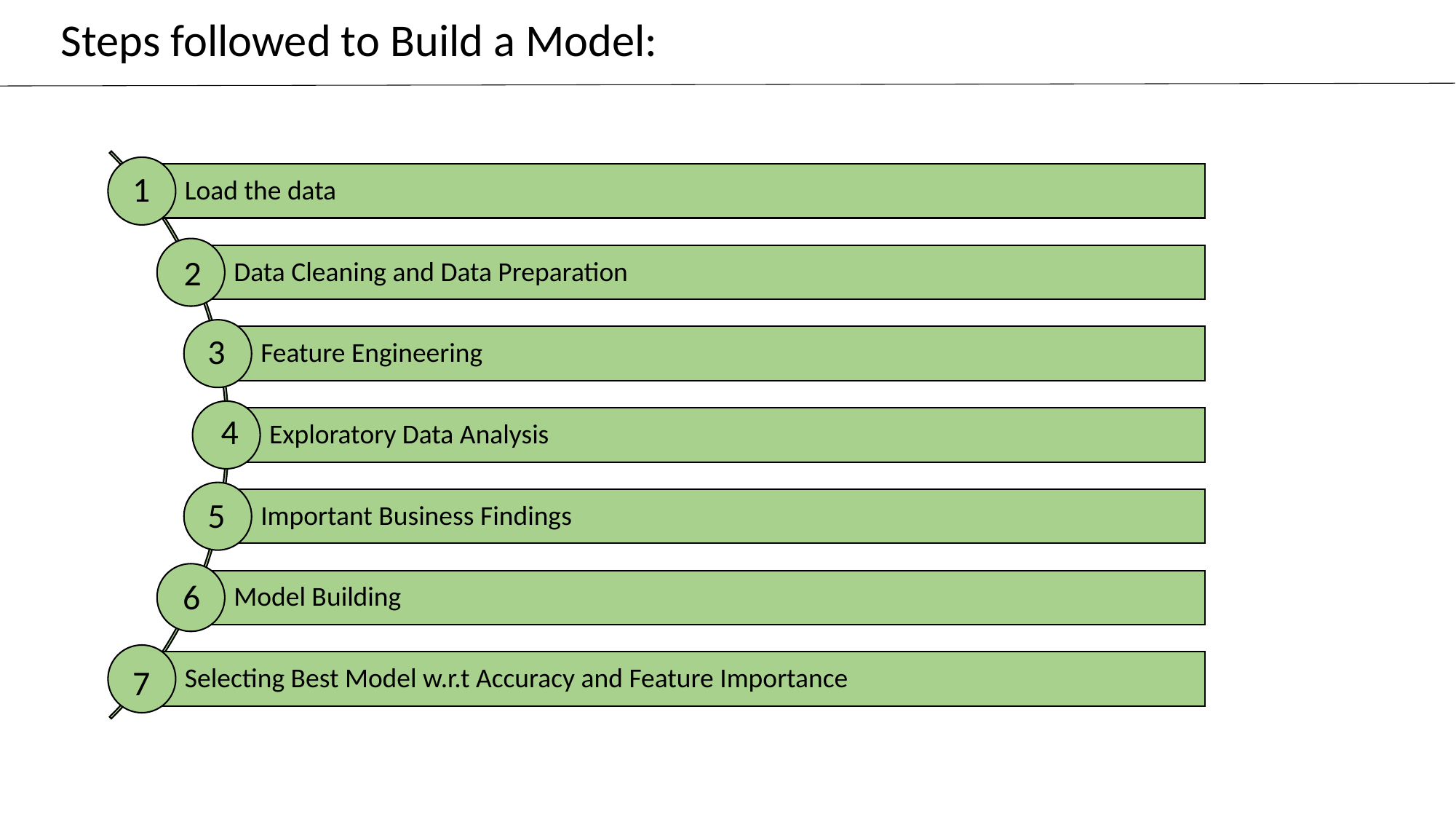

# Steps followed to Build a Model:
Load the data
Data Cleaning and Data Preparation
Feature Engineering
Exploratory Data Analysis
Important Business Findings
Model Building
Selecting Best Model w.r.t Accuracy and Feature Importance
1

2

3
4
5
6
7